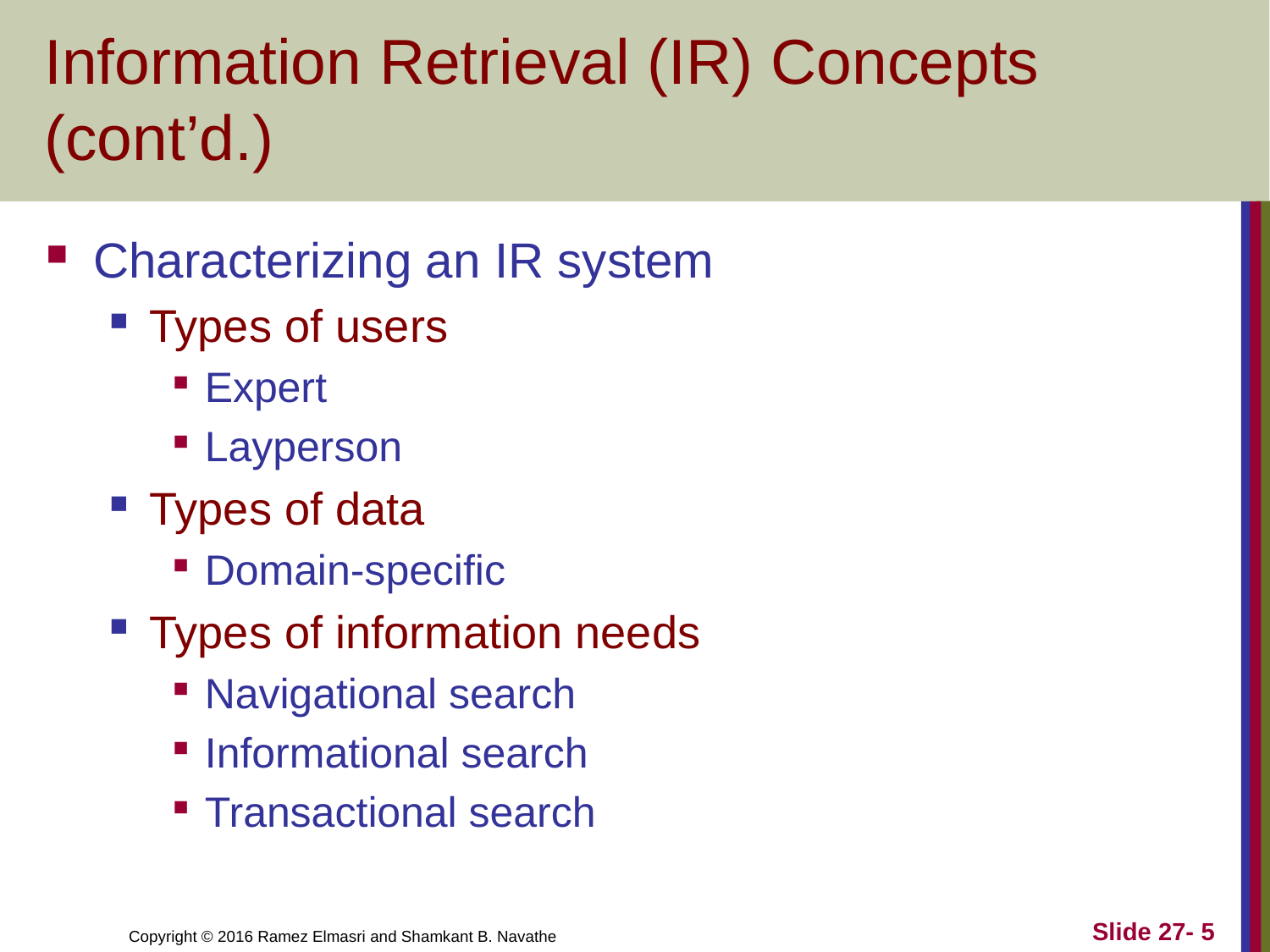

# Information Retrieval (IR) Concepts (cont’d.)
Characterizing an IR system
Types of users
Expert
Layperson
Types of data
Domain-specific
Types of information needs
Navigational search
Informational search
Transactional search

Slide 27- 5